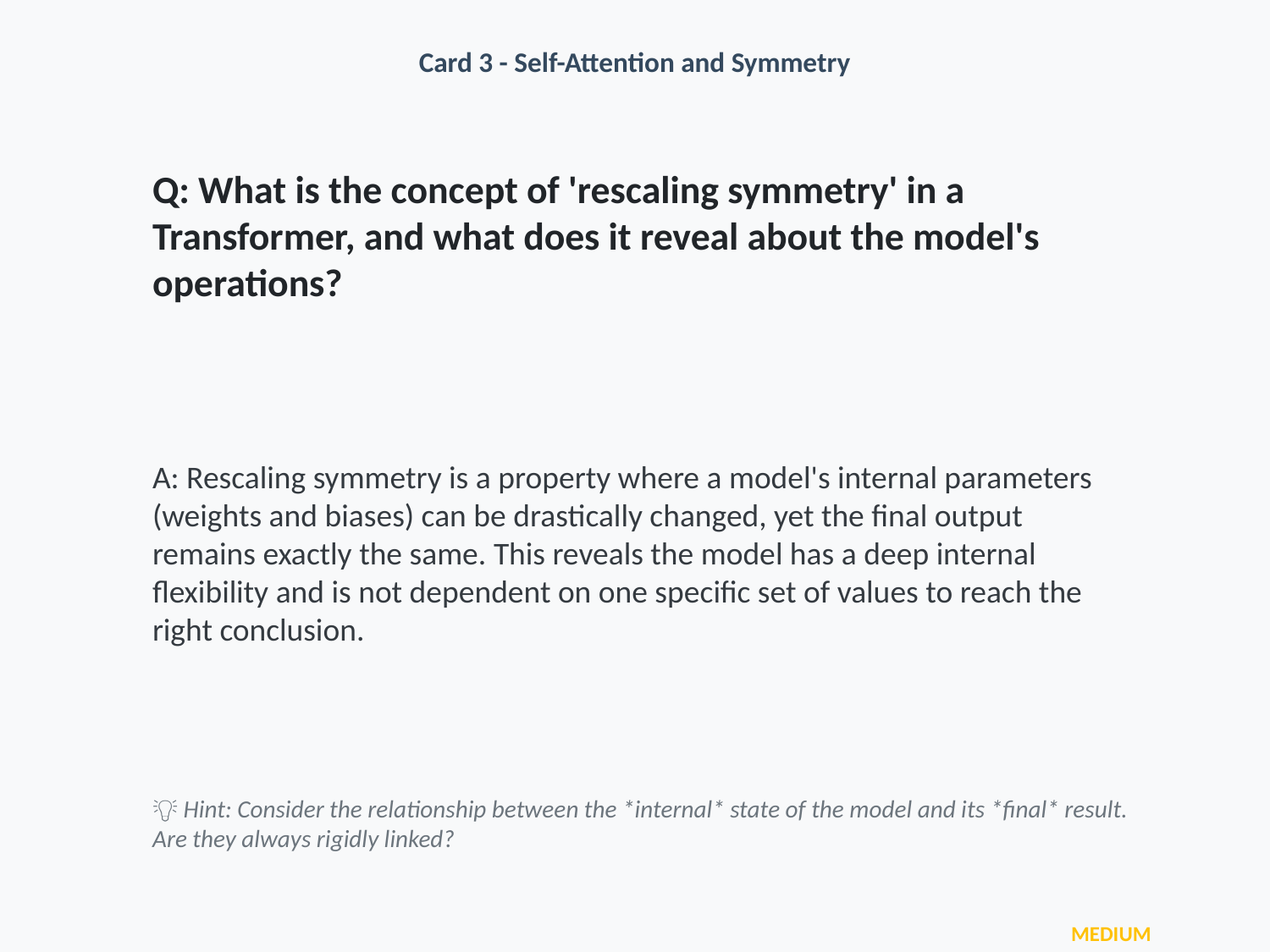

Card 3 - Self-Attention and Symmetry
Q: What is the concept of 'rescaling symmetry' in a Transformer, and what does it reveal about the model's operations?
A: Rescaling symmetry is a property where a model's internal parameters (weights and biases) can be drastically changed, yet the final output remains exactly the same. This reveals the model has a deep internal flexibility and is not dependent on one specific set of values to reach the right conclusion.
💡 Hint: Consider the relationship between the *internal* state of the model and its *final* result. Are they always rigidly linked?
MEDIUM